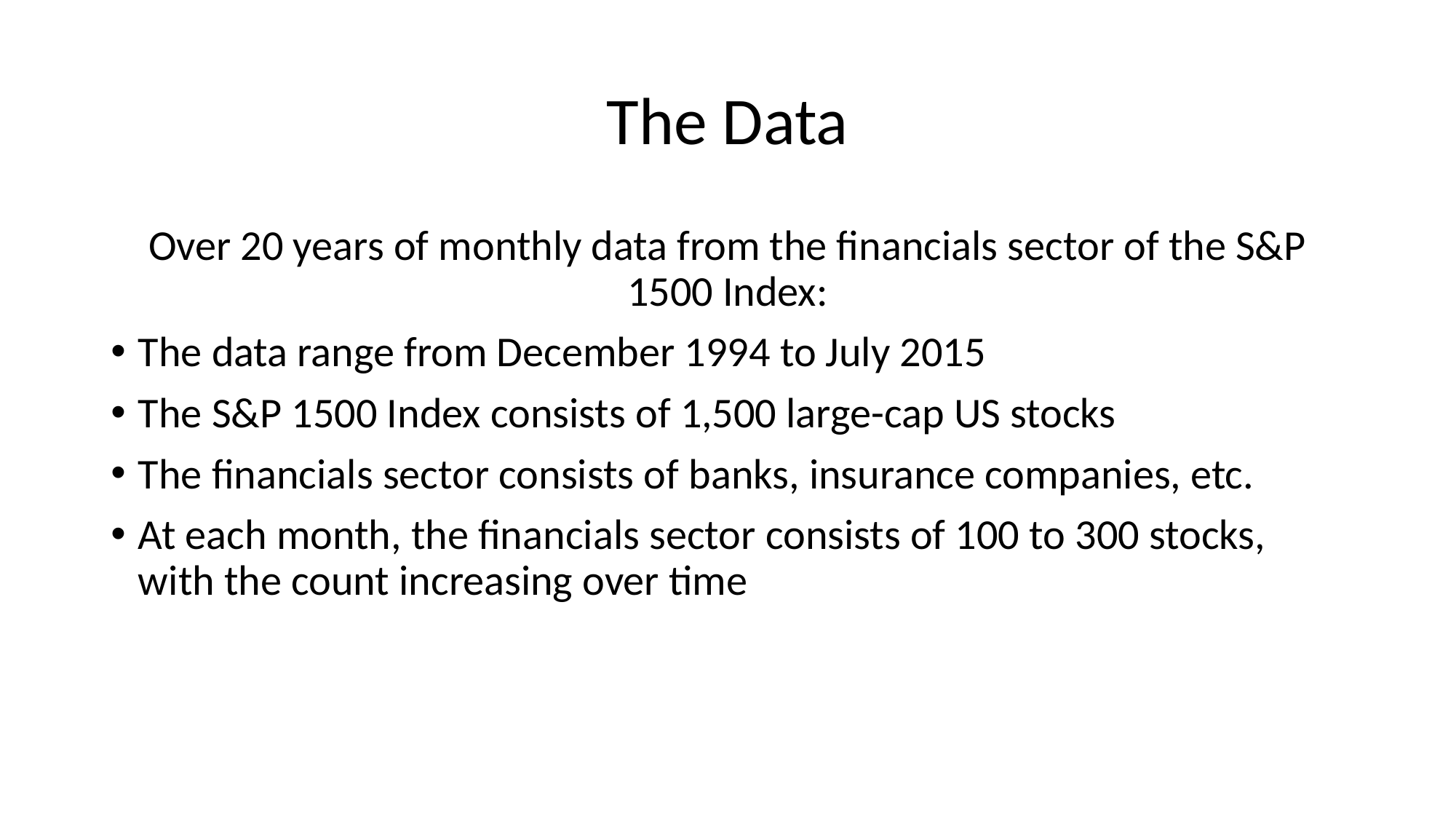

# The Data
Over 20 years of monthly data from the financials sector of the S&P 1500 Index:
The data range from December 1994 to July 2015
The S&P 1500 Index consists of 1,500 large-cap US stocks
The financials sector consists of banks, insurance companies, etc.
At each month, the financials sector consists of 100 to 300 stocks, with the count increasing over time